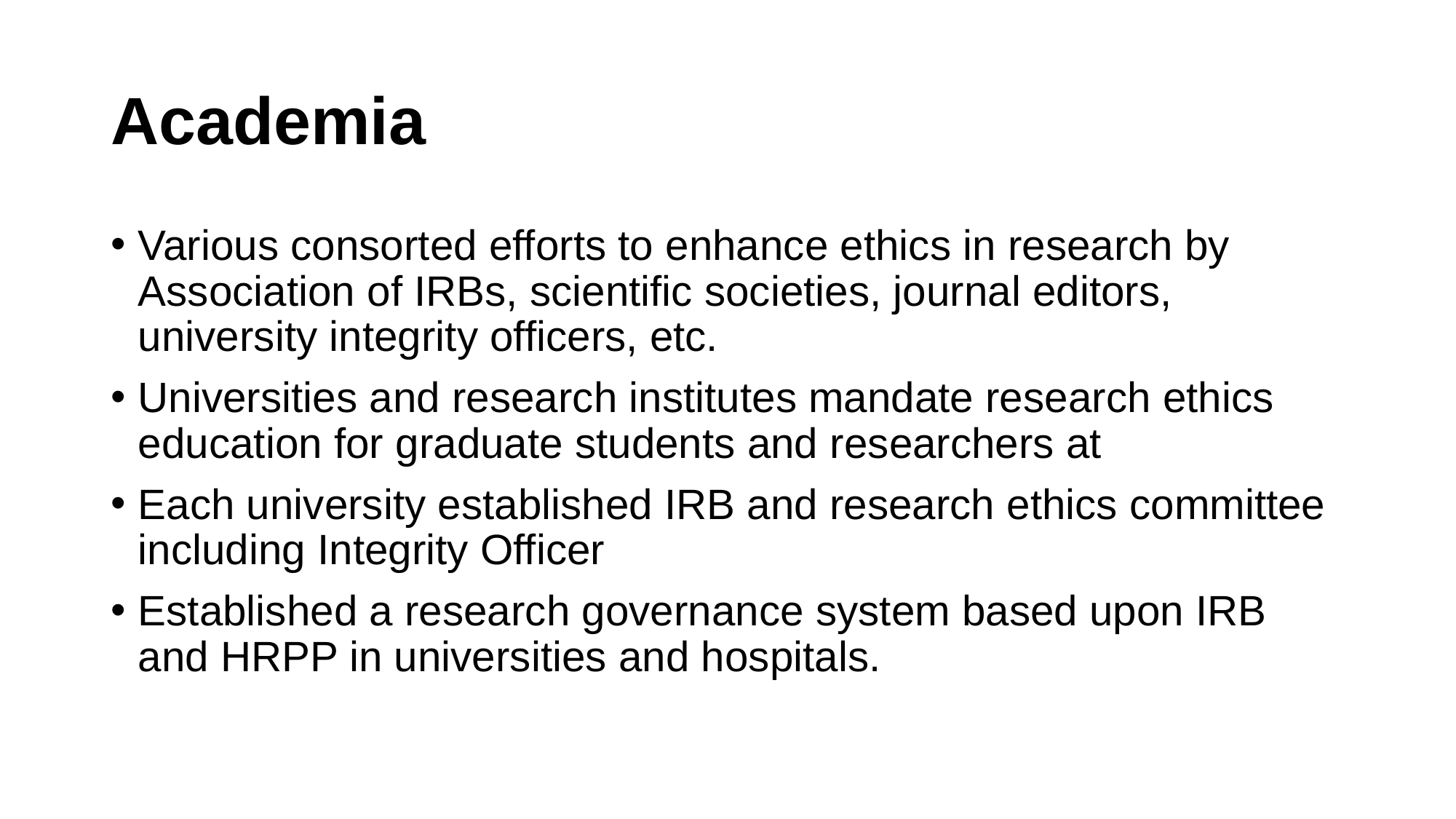

# Academia
Various consorted efforts to enhance ethics in research by Association of IRBs, scientific societies, journal editors, university integrity officers, etc.
Universities and research institutes mandate research ethics education for graduate students and researchers at
Each university established IRB and research ethics committee including Integrity Officer
Established a research governance system based upon IRB and HRPP in universities and hospitals.